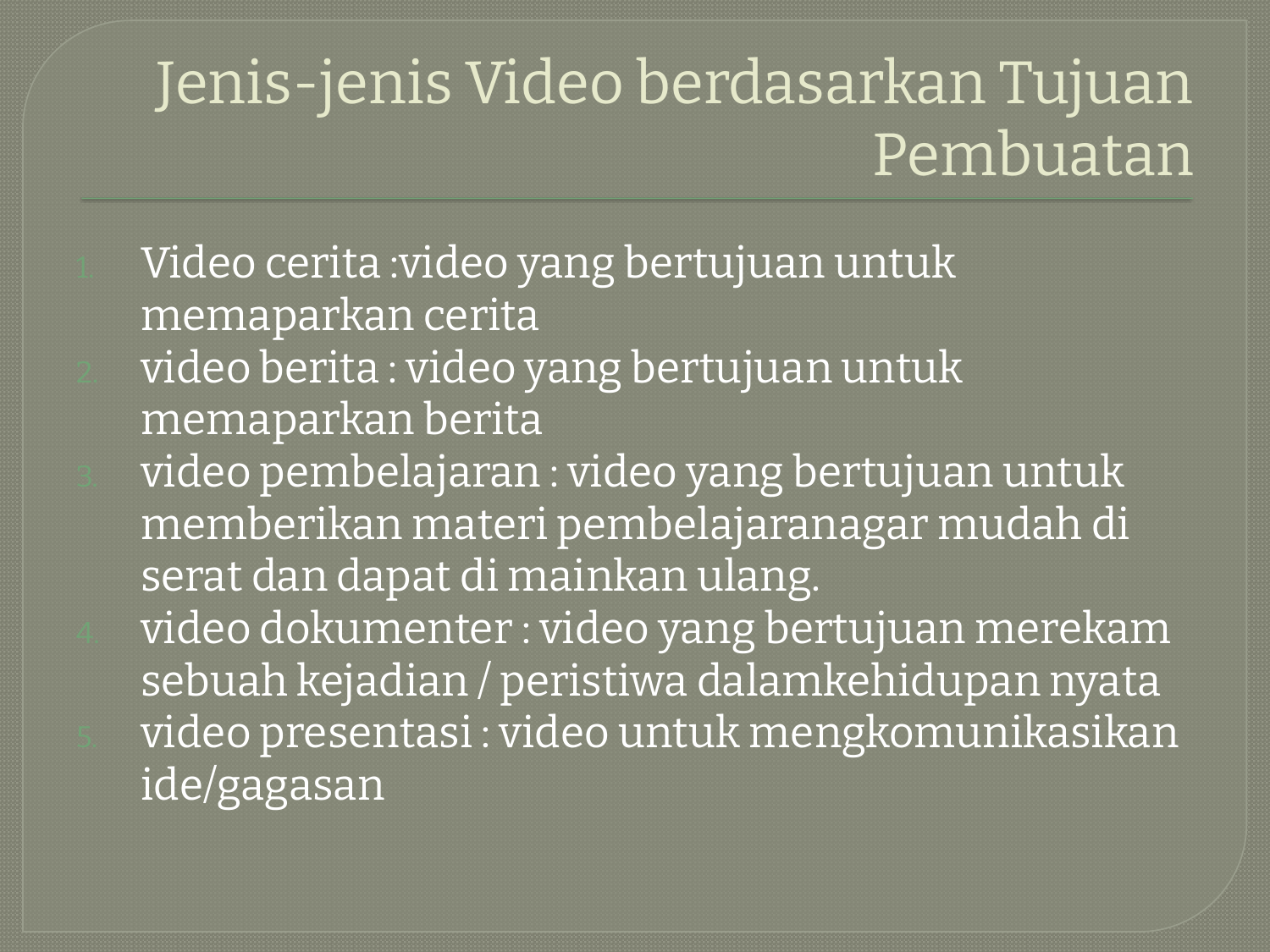

# Jenis-jenis Video berdasarkan Tujuan Pembuatan
Video cerita :video yang bertujuan untuk memaparkan cerita
video berita : video yang bertujuan untuk memaparkan berita
video pembelajaran : video yang bertujuan untuk memberikan materi pembelajaranagar mudah di serat dan dapat di mainkan ulang.
video dokumenter : video yang bertujuan merekam sebuah kejadian / peristiwa dalamkehidupan nyata
video presentasi : video untuk mengkomunikasikan ide/gagasan